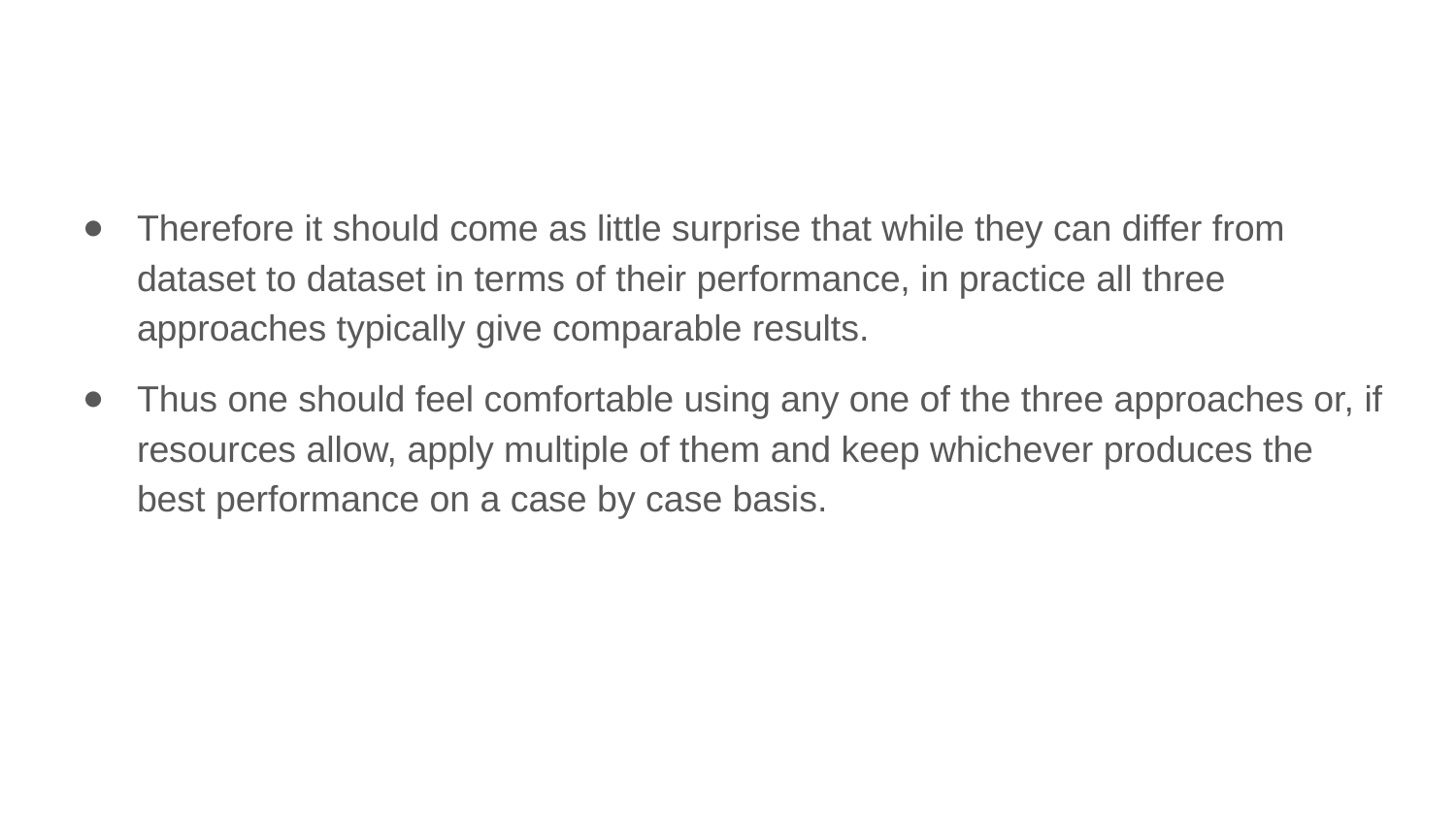

Therefore it should come as little surprise that while they can differ from dataset to dataset in terms of their performance, in practice all three approaches typically give comparable results.
Thus one should feel comfortable using any one of the three approaches or, if resources allow, apply multiple of them and keep whichever produces the best performance on a case by case basis.